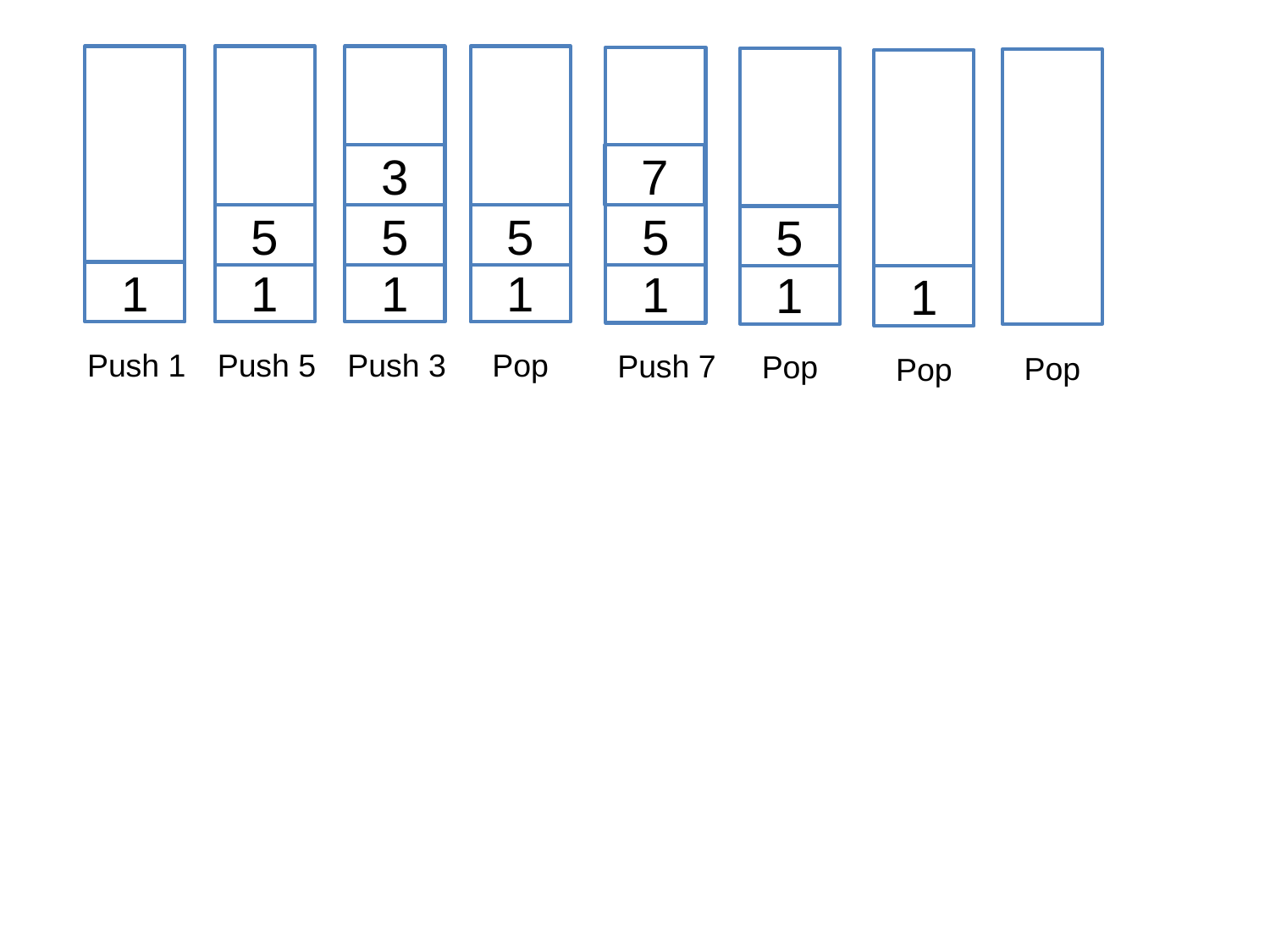

3
7
5
5
5
5
5
1
1
1
1
1
1
1
Push 1
Push 5
Push 3
Pop
Push 7
Pop
Pop
Pop